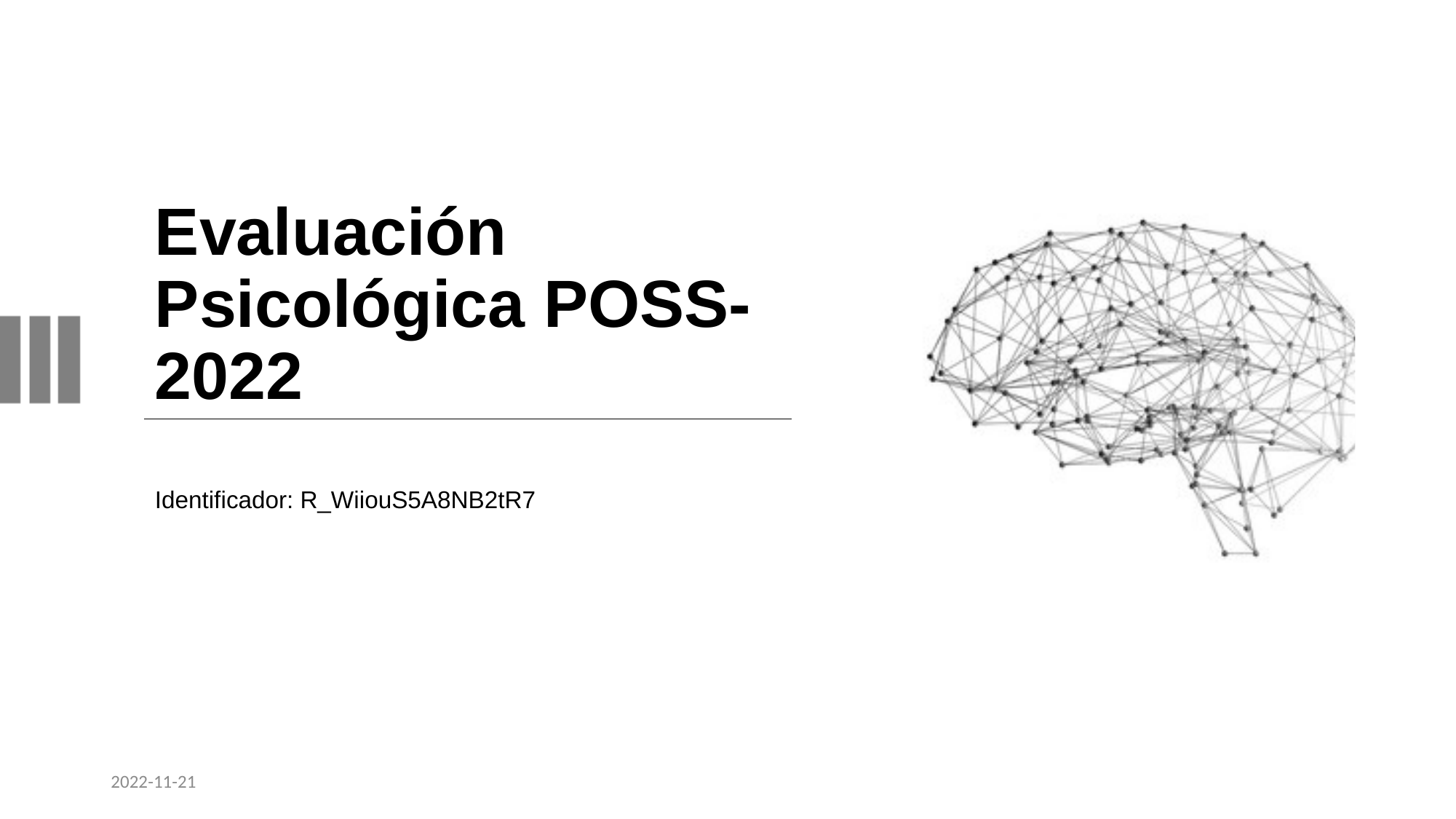

# Evaluación Psicológica POSS-2022
Identificador: R_WiiouS5A8NB2tR7
2022-11-21